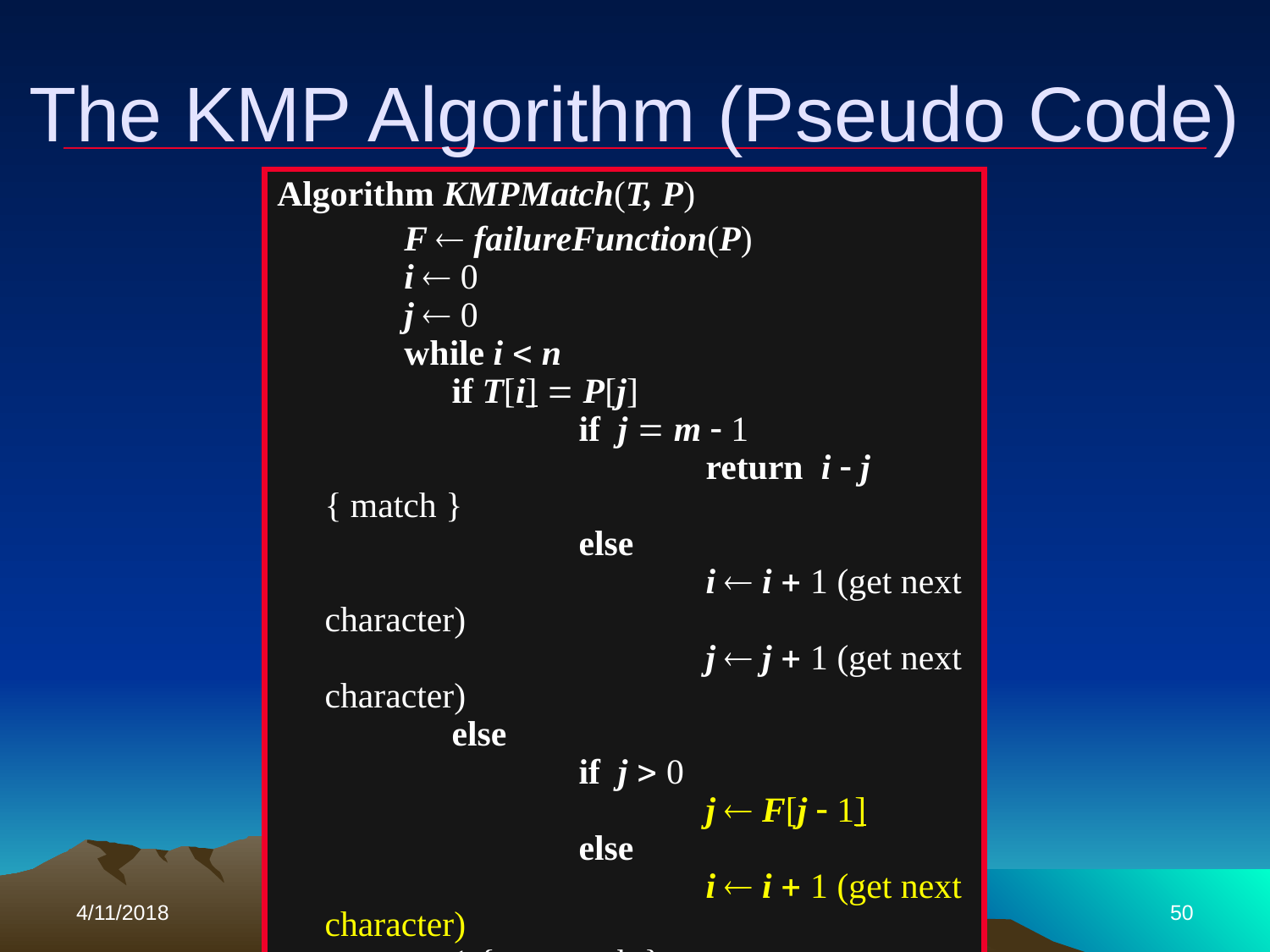

# The KMP Algorithm (Pseudo Code)
Algorithm KMPMatch(T, P)
	F ← failureFunction(P)
	i ← 0
	j ← 0
	while i < n
	if T[i] = P[j]
		if  j = m − 1
			return  i − j { match }
		else
			i ← i + 1 (get next character)
			j ← j + 1 (get next character)
	else
		if  j > 0
			j ← F[j − 1]
		else
			i ← i + 1 (get next character)
return  −1 { no match }
4/11/2018
50